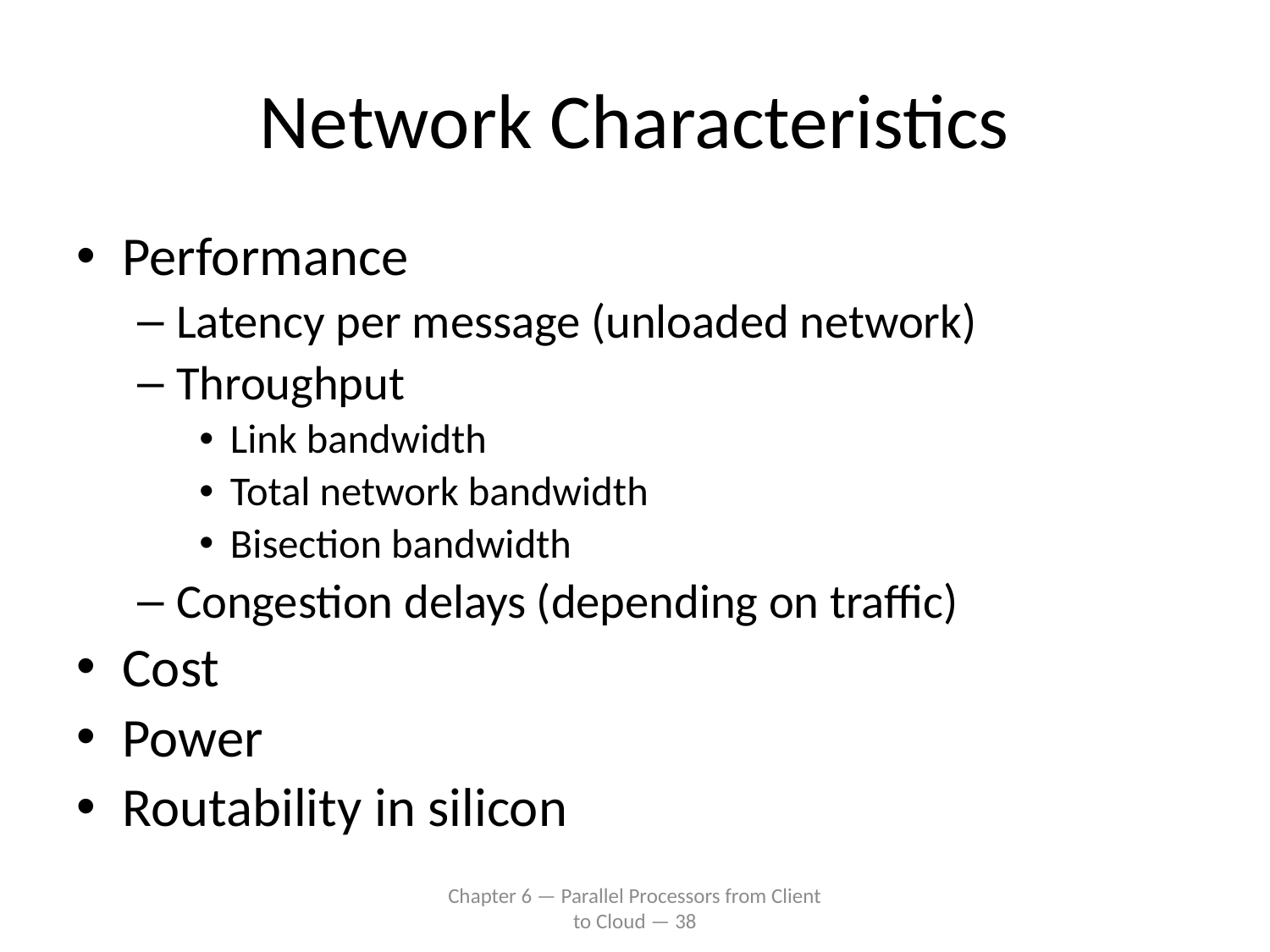

# Network Characteristics
Performance
Latency per message (unloaded network)
Throughput
Link bandwidth
Total network bandwidth
Bisection bandwidth
Congestion delays (depending on traffic)
Cost
Power
Routability in silicon
Chapter 6 — Parallel Processors from Client to Cloud — 38